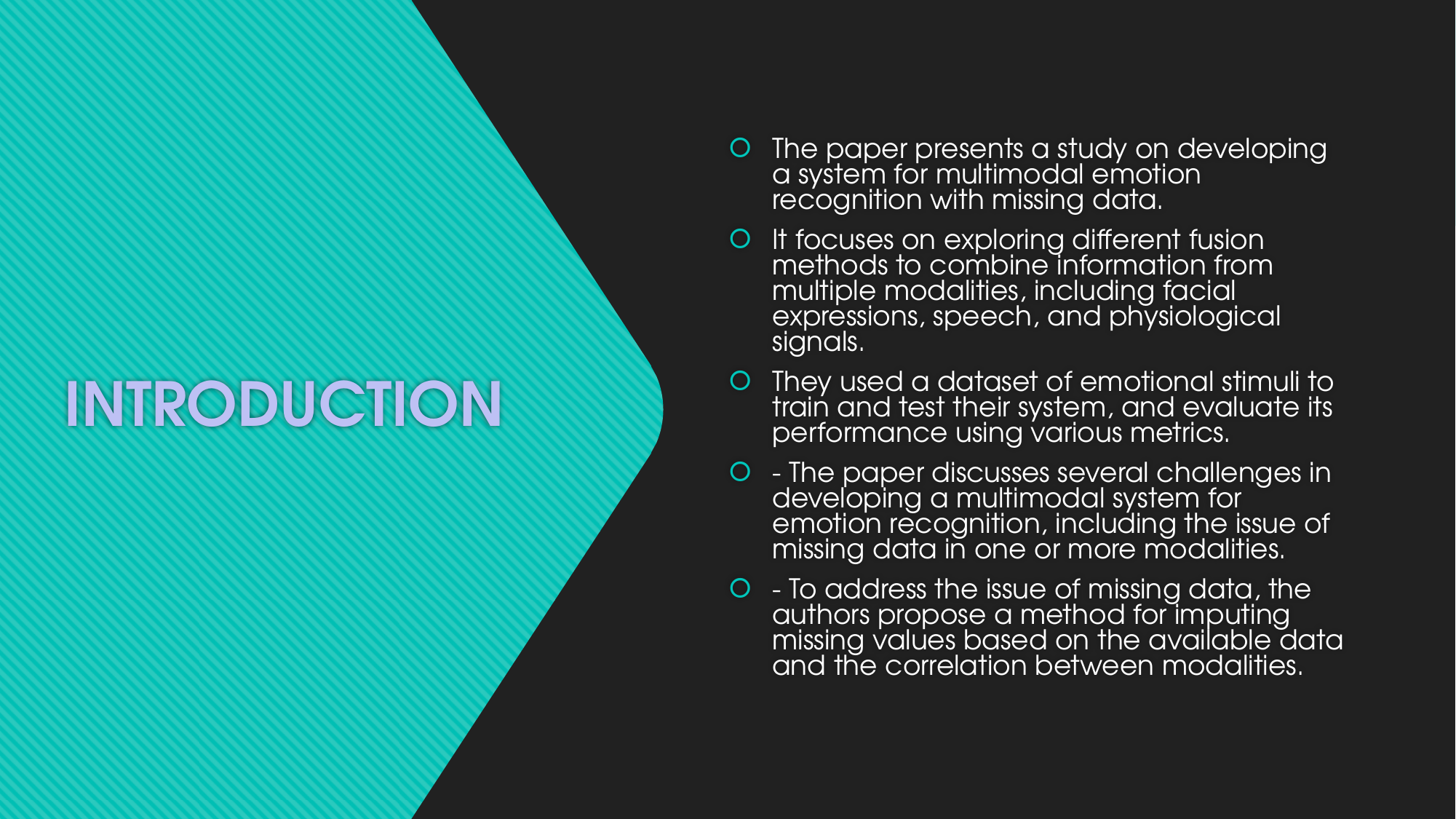

The paper presents a study on developing a system for multimodal emotion recognition with missing data.
It focuses on exploring different fusion methods to combine information from multiple modalities, including facial expressions, speech, and physiological signals.
They used a dataset of emotional stimuli to train and test their system, and evaluate its performance using various metrics.
- The paper discusses several challenges in developing a multimodal system for emotion recognition, including the issue of missing data in one or more modalities.
- To address the issue of missing data, the authors propose a method for imputing missing values based on the available data and the correlation between modalities.
# INTRODUCTION